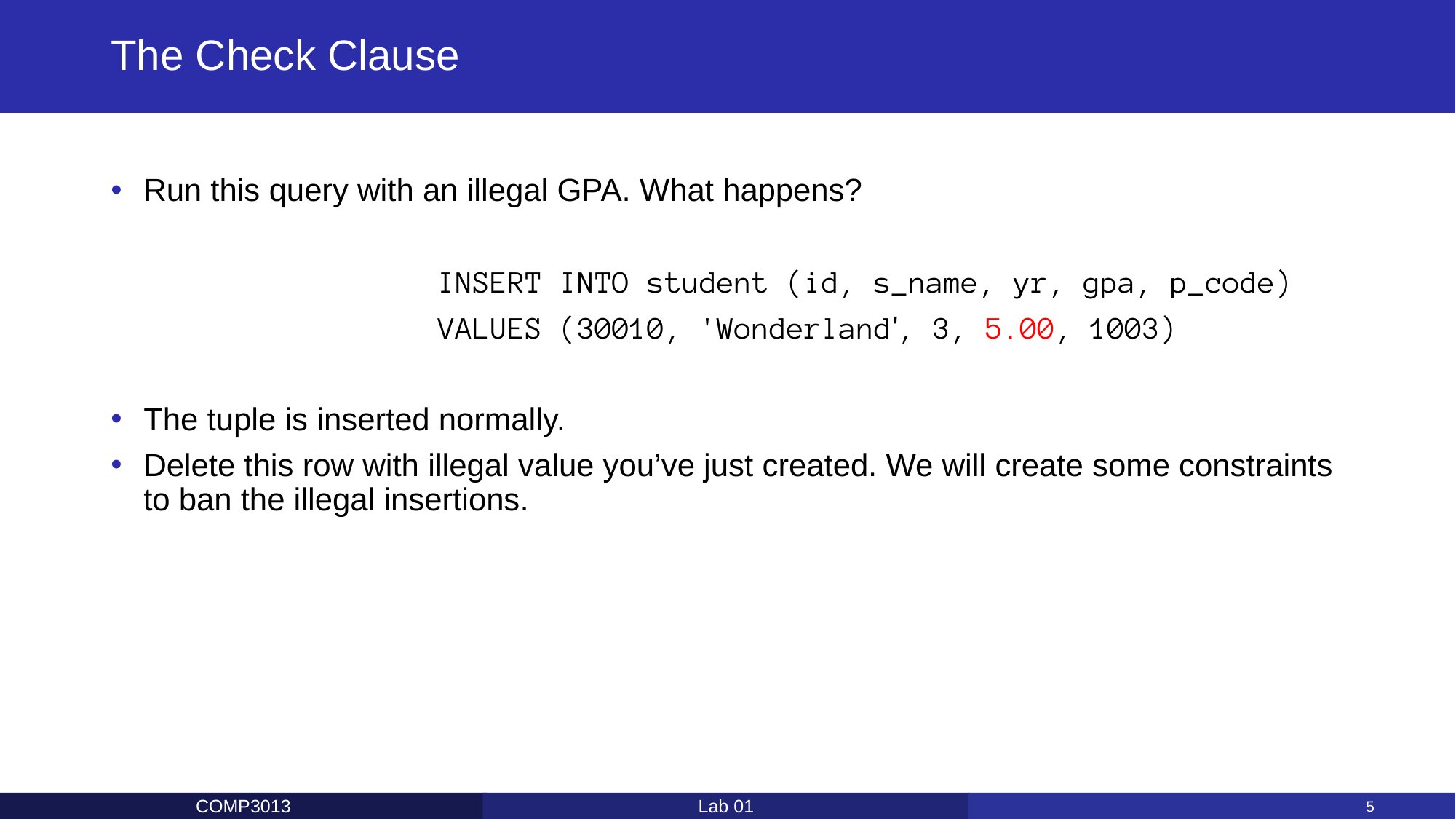

# The Check Clause
Run this query with an illegal GPA. What happens?

			INSERT INTO student (id, s_name, yr, gpa, p_code)
			VALUES (30010, 'Wonderland', 3, 5.00, 1003)

The tuple is inserted normally.
Delete this row with illegal value you’ve just created. We will create some constraints to ban the illegal insertions.